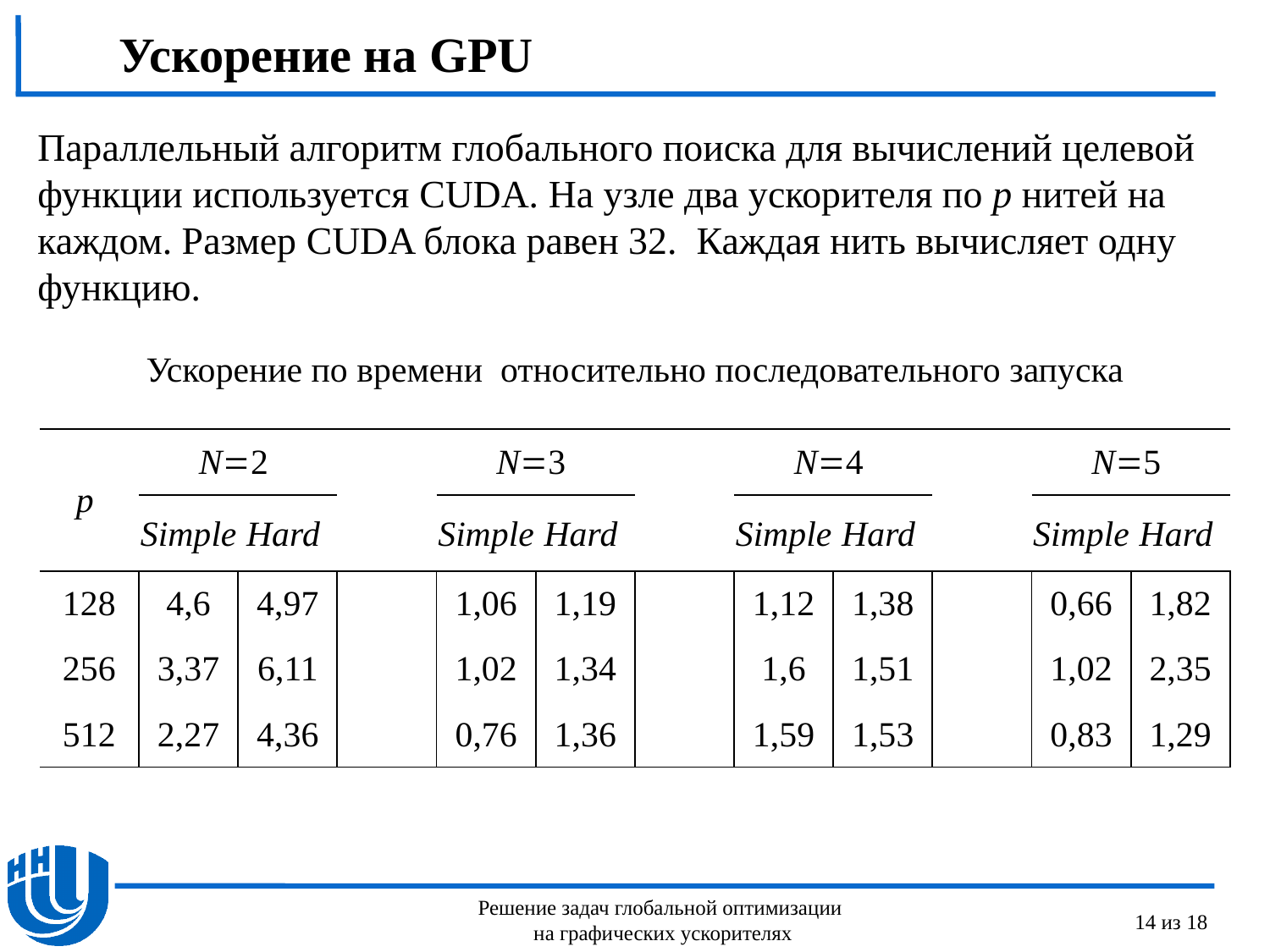

# Ускорение на GPU
Параллельный алгоритм глобального поиска для вычислений целевой функции используется CUDA. На узле два ускорителя по p нитей на каждом. Размер CUDA блока равен 32.  Каждая нить вычисляет одну функцию.
| Ускорение по времени относительно последовательного запуска |  |  |  |  |  |  |  |  |  |  |  |
| --- | --- | --- | --- | --- | --- | --- | --- | --- | --- | --- | --- |
| p | N=2 |  |  | N=3 |  |  | N=4 |  |  | N=5 |  |
|  | Simple | Hard |  | Simple | Hard |  | Simple | Hard |  | Simple | Hard |
| 128 | 4,6 | 4,97 |  | 1,06 | 1,19 |  | 1,12 | 1,38 |  | 0,66 | 1,82 |
| 256 | 3,37 | 6,11 |  | 1,02 | 1,34 |  | 1,6 | 1,51 |  | 1,02 | 2,35 |
| 512 | 2,27 | 4,36 |  | 0,76 | 1,36 |  | 1,59 | 1,53 |  | 0,83 | 1,29 |